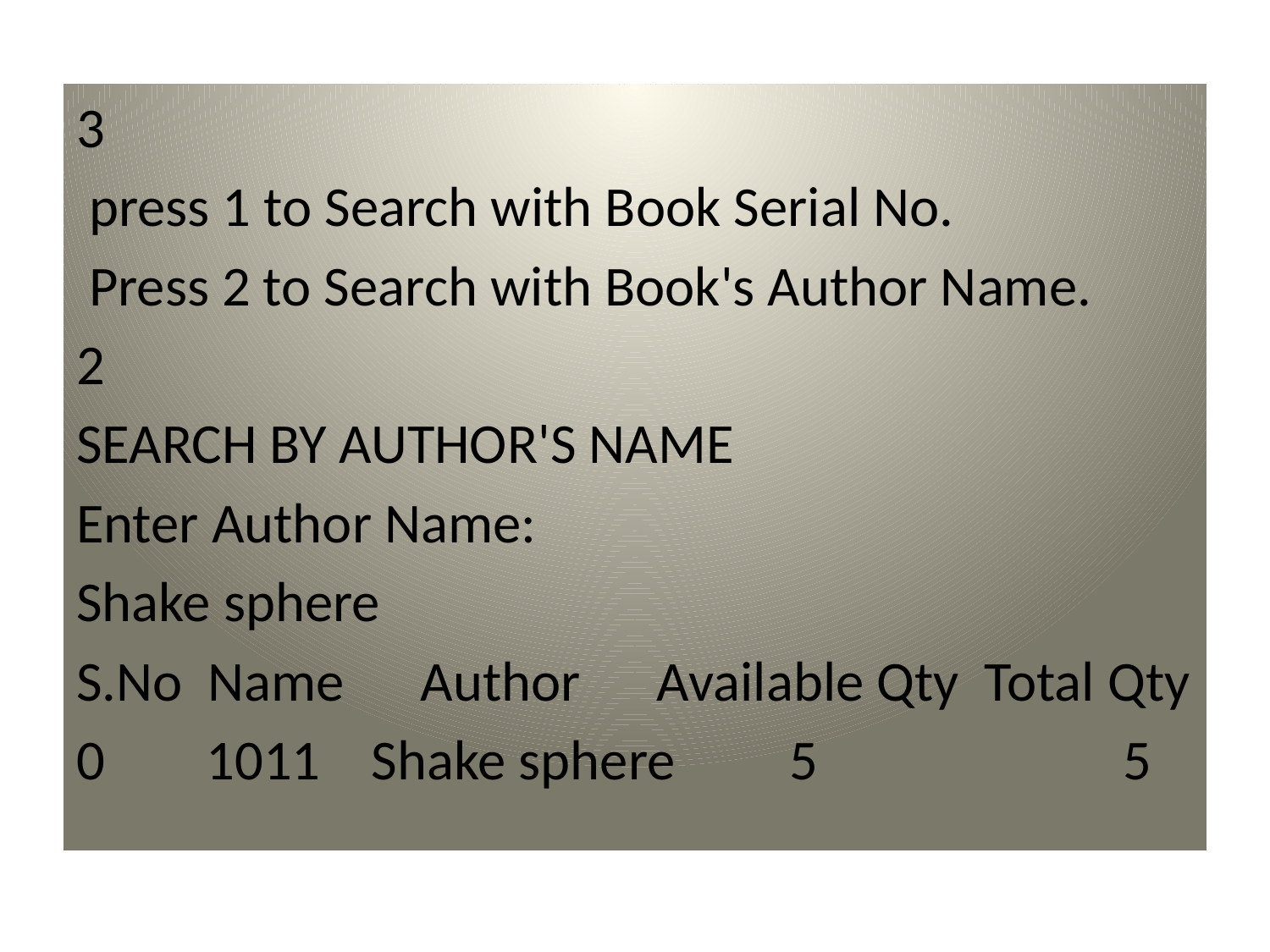

3
 press 1 to Search with Book Serial No.
 Press 2 to Search with Book's Author Name.
2
SEARCH BY AUTHOR'S NAME
Enter Author Name:
Shake sphere
S.No  Name      Author      Available Qty  Total Qty
0        1011    Shake sphere         5                        5